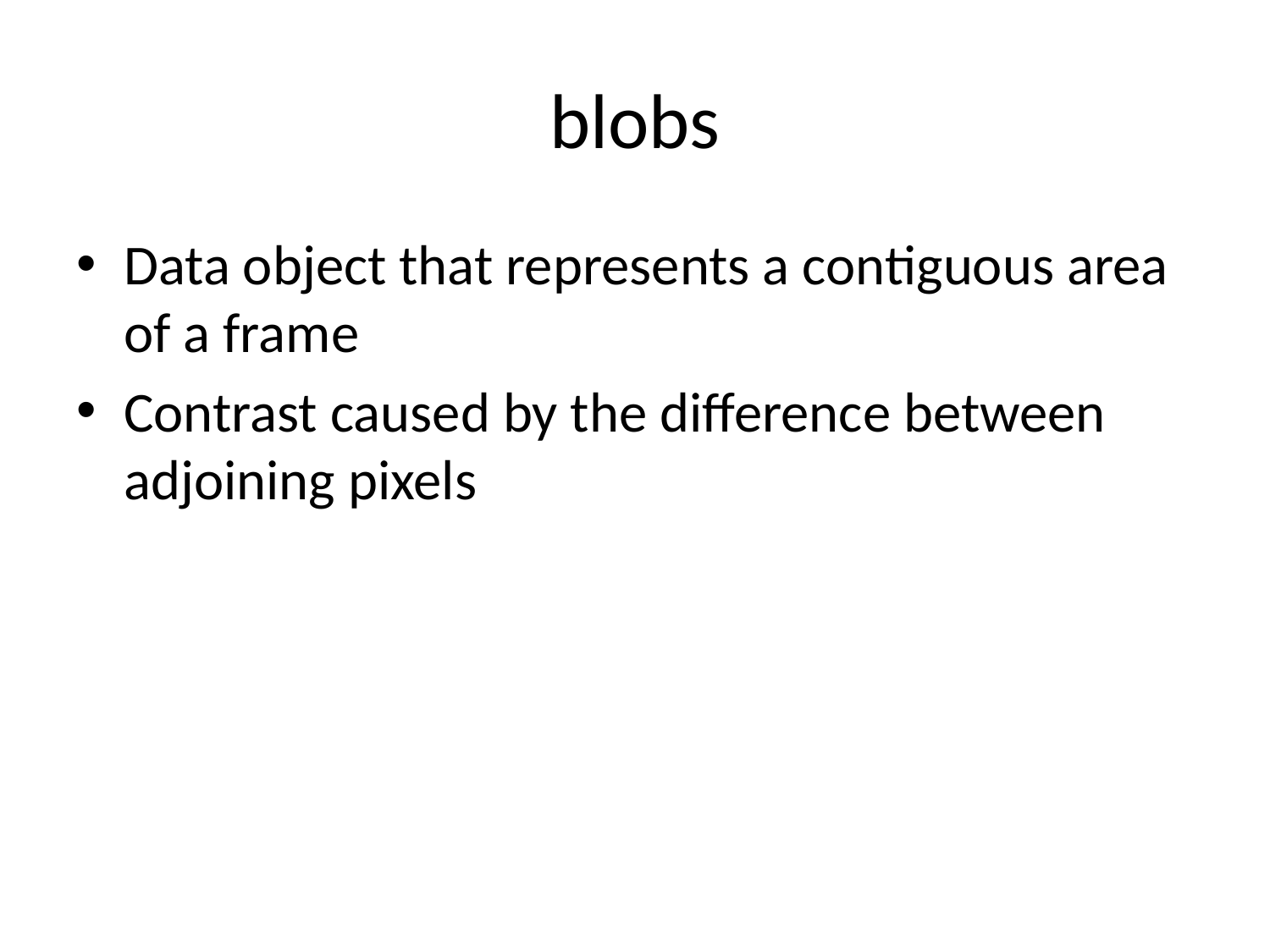

# blobs
Data object that represents a contiguous area of a frame
Contrast caused by the difference between adjoining pixels